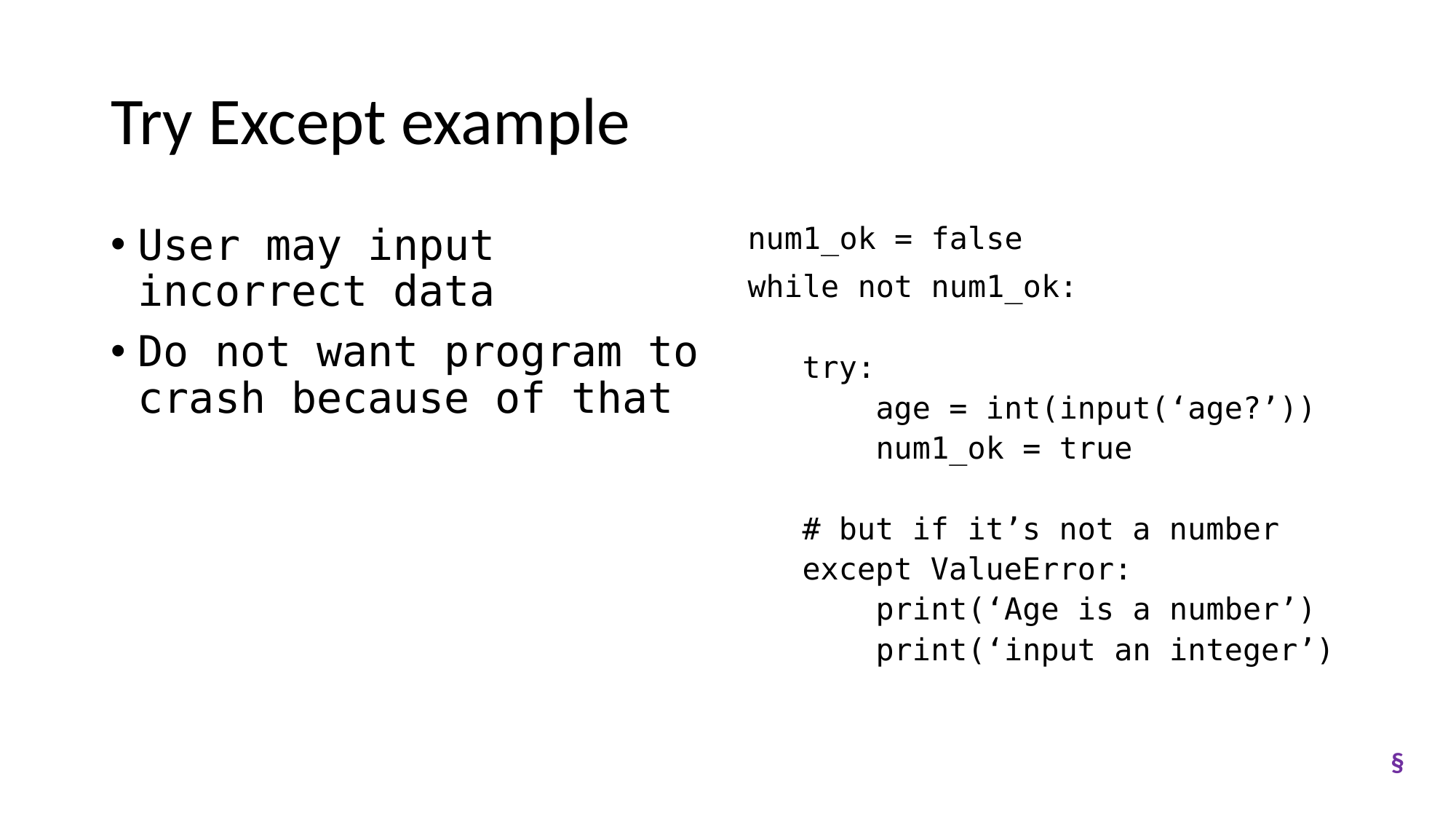

# Try Except example
User may input incorrect data
Do not want program to crash because of that

num1_ok = false
while not num1_ok:

try:
    age = int(input(‘age?’))
    num1_ok = true

# but if it’s not a number
except ValueError:
    print(‘Age is a number’)
    print(‘input an integer’)

§